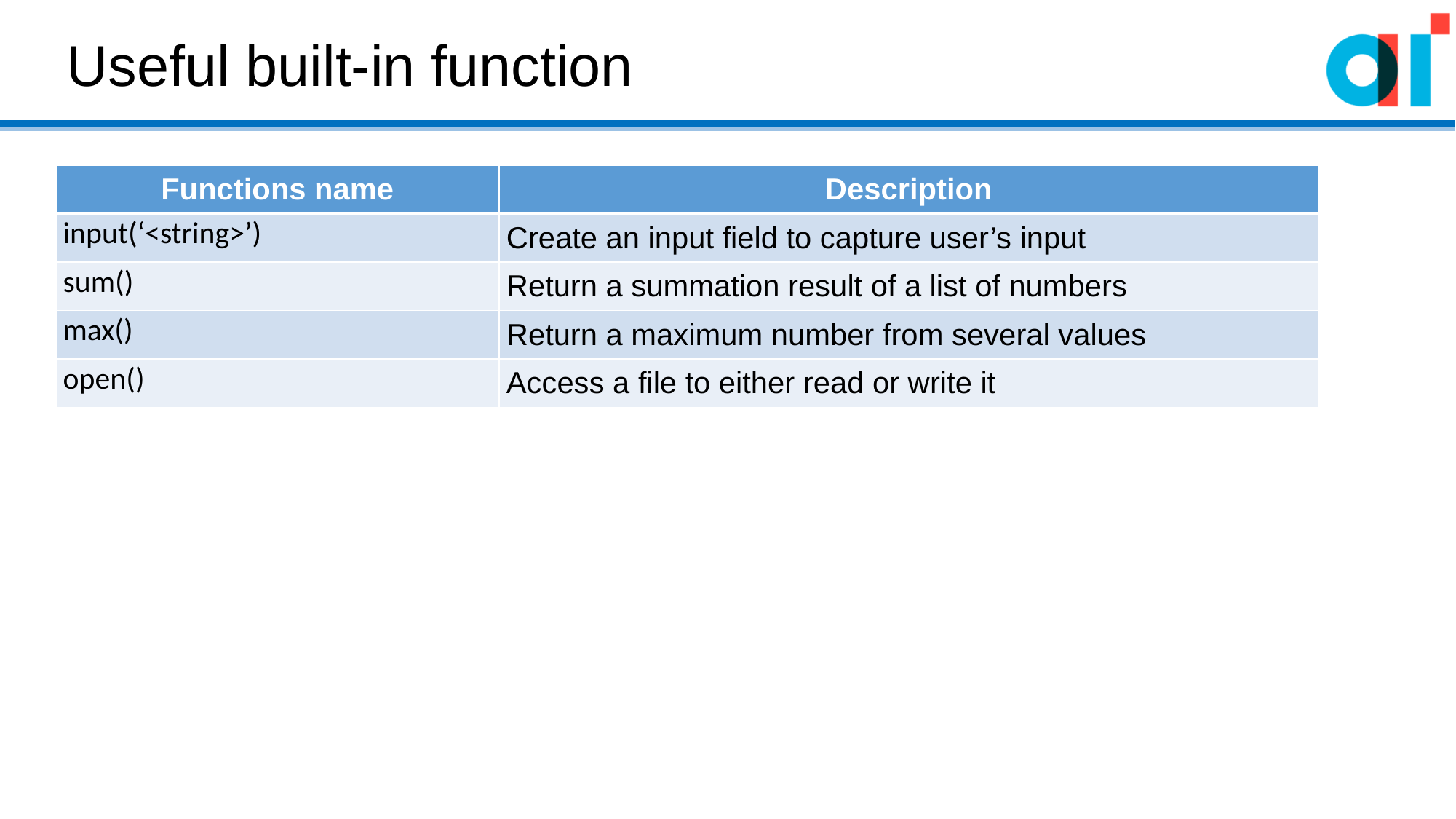

Useful built-in function
| Functions name | Description |
| --- | --- |
| input(‘<string>’) | Create an input field to capture user’s input |
| sum() | Return a summation result of a list of numbers |
| max() | Return a maximum number from several values |
| open() | Access a file to either read or write it |